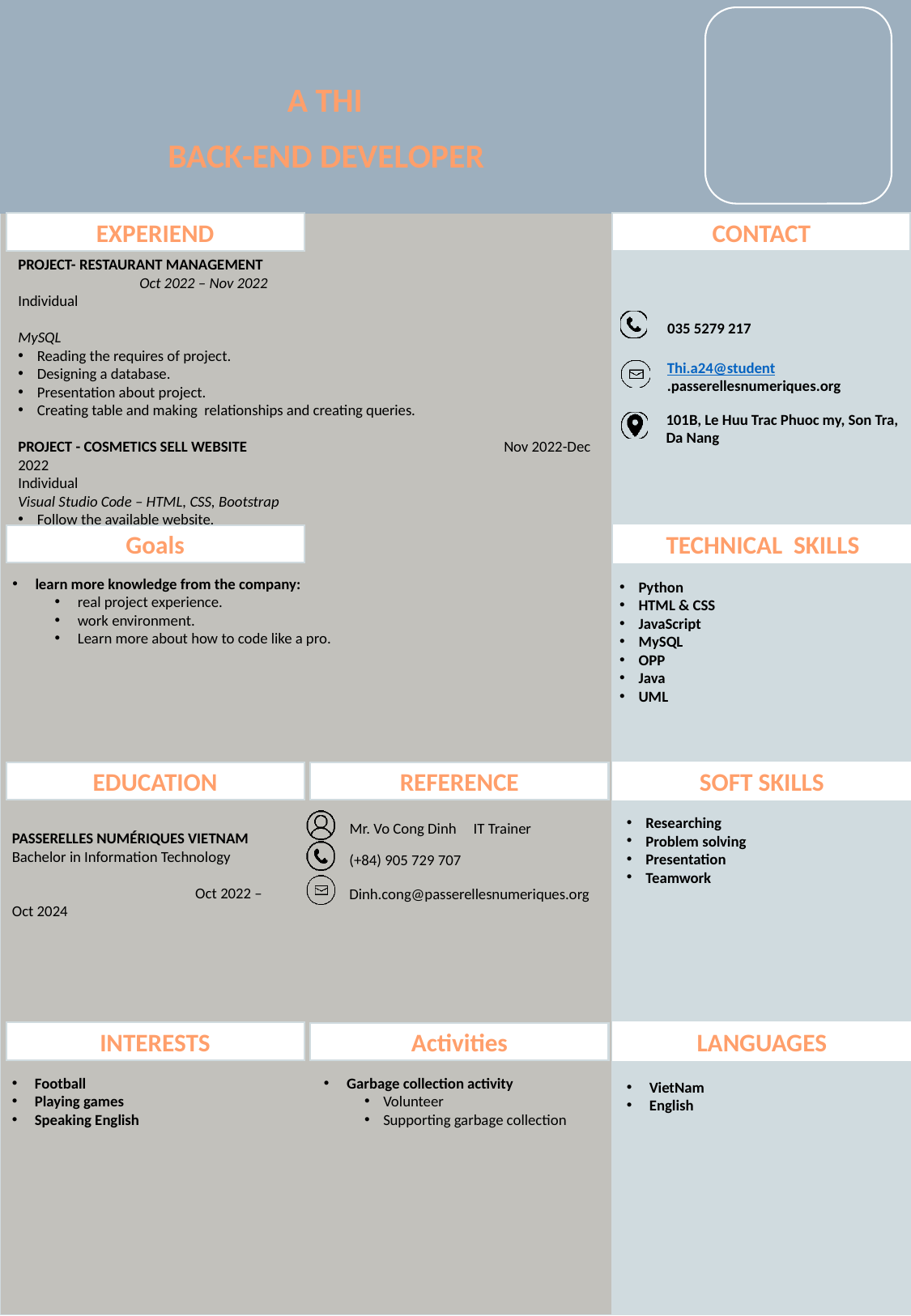

A THI
BACK-END DEVELOPER

EXPERIEND
CONTACT

PROJECT- RESTAURANT MANAGEMENT			Oct 2022 – Nov 2022
Individual
MySQL
Reading the requires of project.
Designing a database.
Presentation about project.
Creating table and making  relationships and creating queries.

PROJECT - COSMETICS SELL WEBSITE			Nov 2022-Dec 2022
Individual
Visual Studio Code – HTML, CSS, Bootstrap
Follow the available website.
Analyze how to do and code.
Presentation.

035 5279 217
Thi.a24@student
.passerellesnumeriques.org

101B, Le Huu Trac Phuoc my, Son Tra, Da Nang

Goals
TECHNICAL  SKILLS
learn more knowledge from the company:
real project experience.
work environment.
Learn more about how to code like a pro.

Python
HTML & CSS
JavaScript
MySQL
OPP
Java
UML

EDUCATION
REFERENCE
SOFT SKILLS
Researching
Problem solving
Presentation
Teamwork

Mr. Vo Cong Dinh     IT Trainer
PASSERELLES NUMÉRIQUES VIETNAM
Bachelor in Information Technology

	                  Oct 2022 – Oct 2024

(+84) 905 729 707

Dinh.cong@passerellesnumeriques.org
INTERESTS
LANGUAGES
Activities
Football
Playing games
Speaking English

Garbage collection activity
Volunteer
Supporting garbage collection
VietNam
English